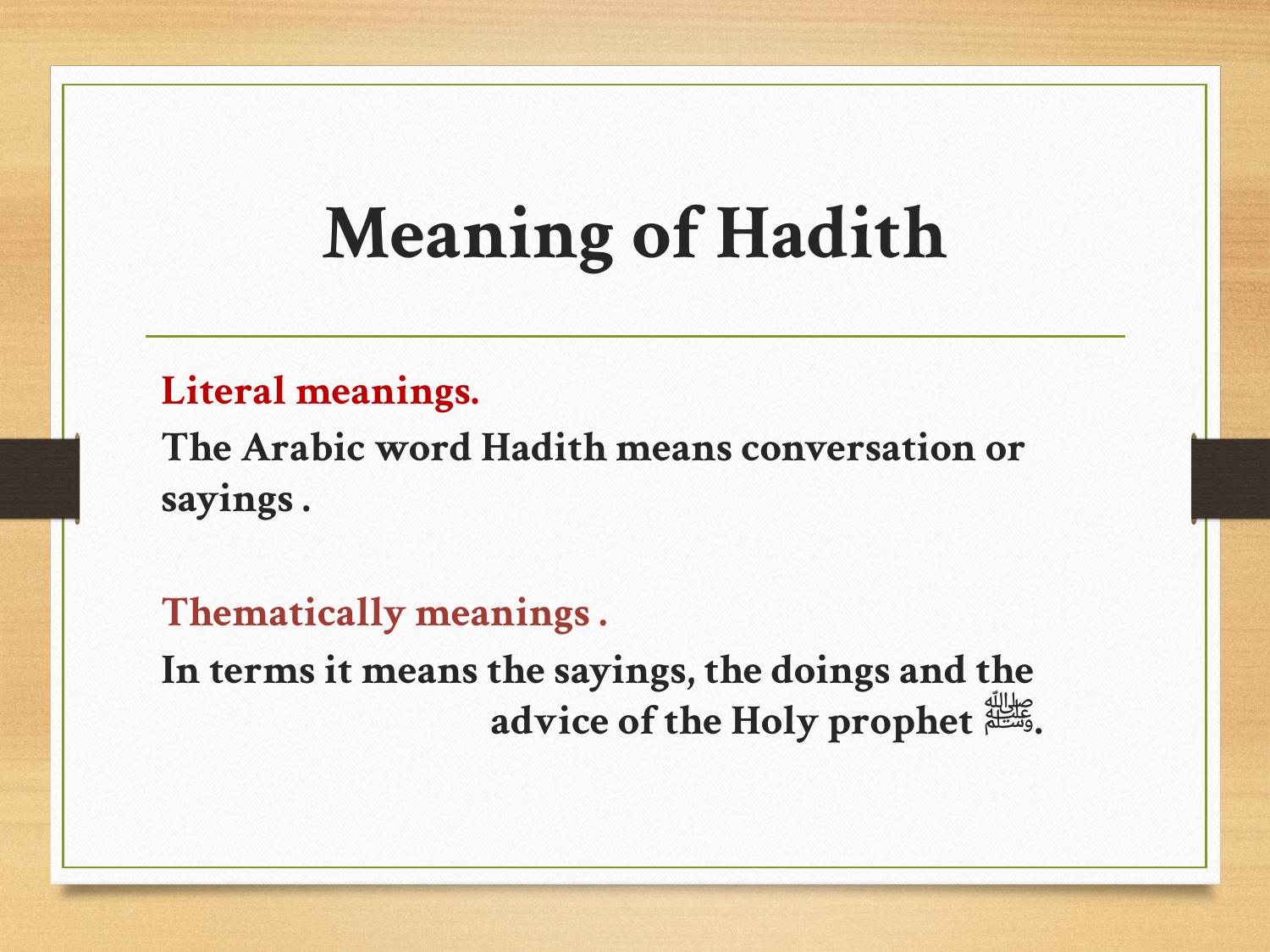

# Meaning of Hadith
Literal meanings.
The Arabic word Hadith means conversation or     sayings .

Thematically meanings .
In terms it means the sayings, the doings and the                                                 advice of the Holy prophet ﷺ.